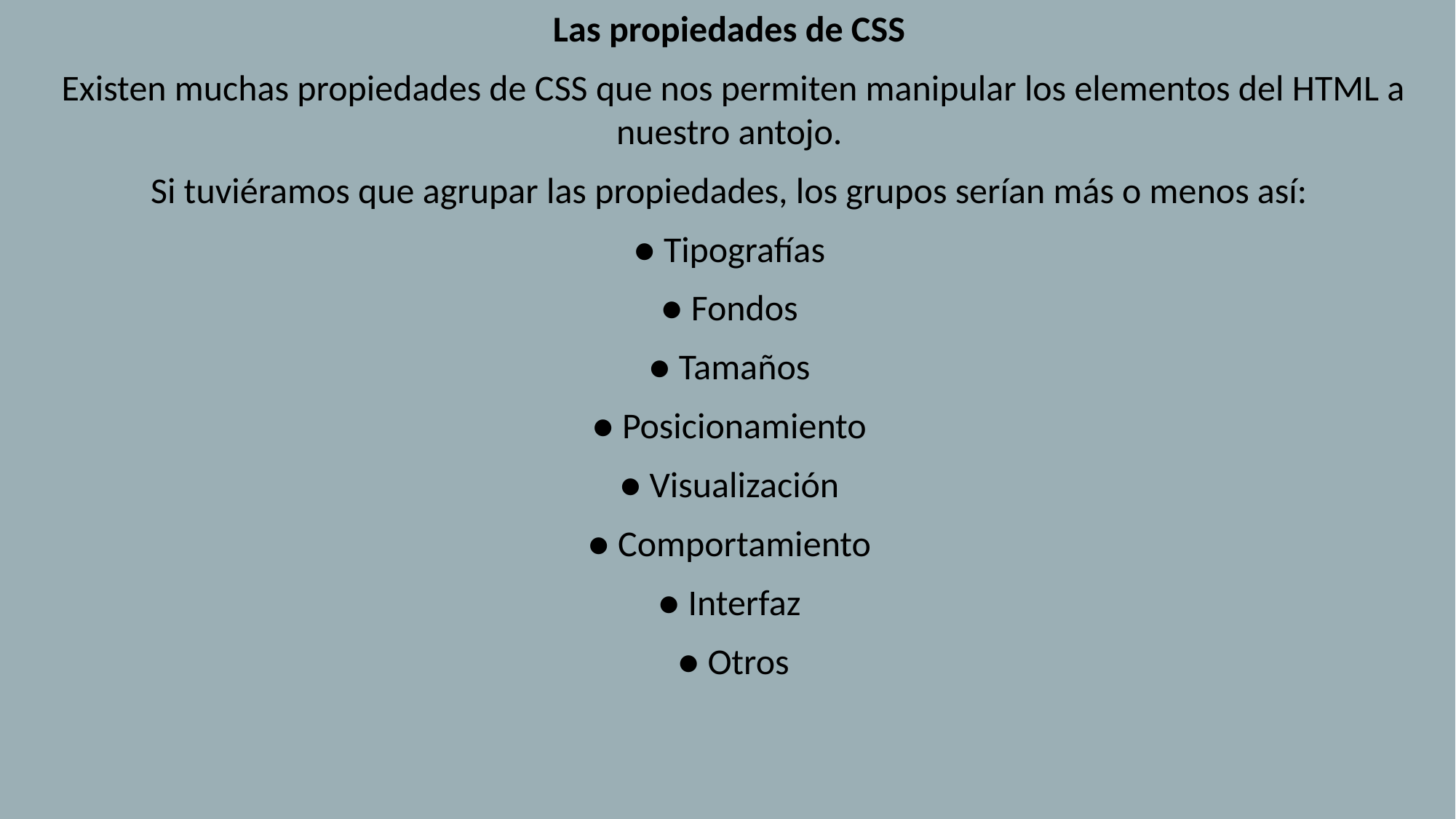

Las propiedades de CSS
Existen muchas propiedades de CSS que nos permiten manipular los elementos del HTML a nuestro antojo.
Si tuviéramos que agrupar las propiedades, los grupos serían más o menos así:
● Tipografías
● Fondos
● Tamaños
● Posicionamiento
● Visualización
● Comportamiento
● Interfaz
● Otros